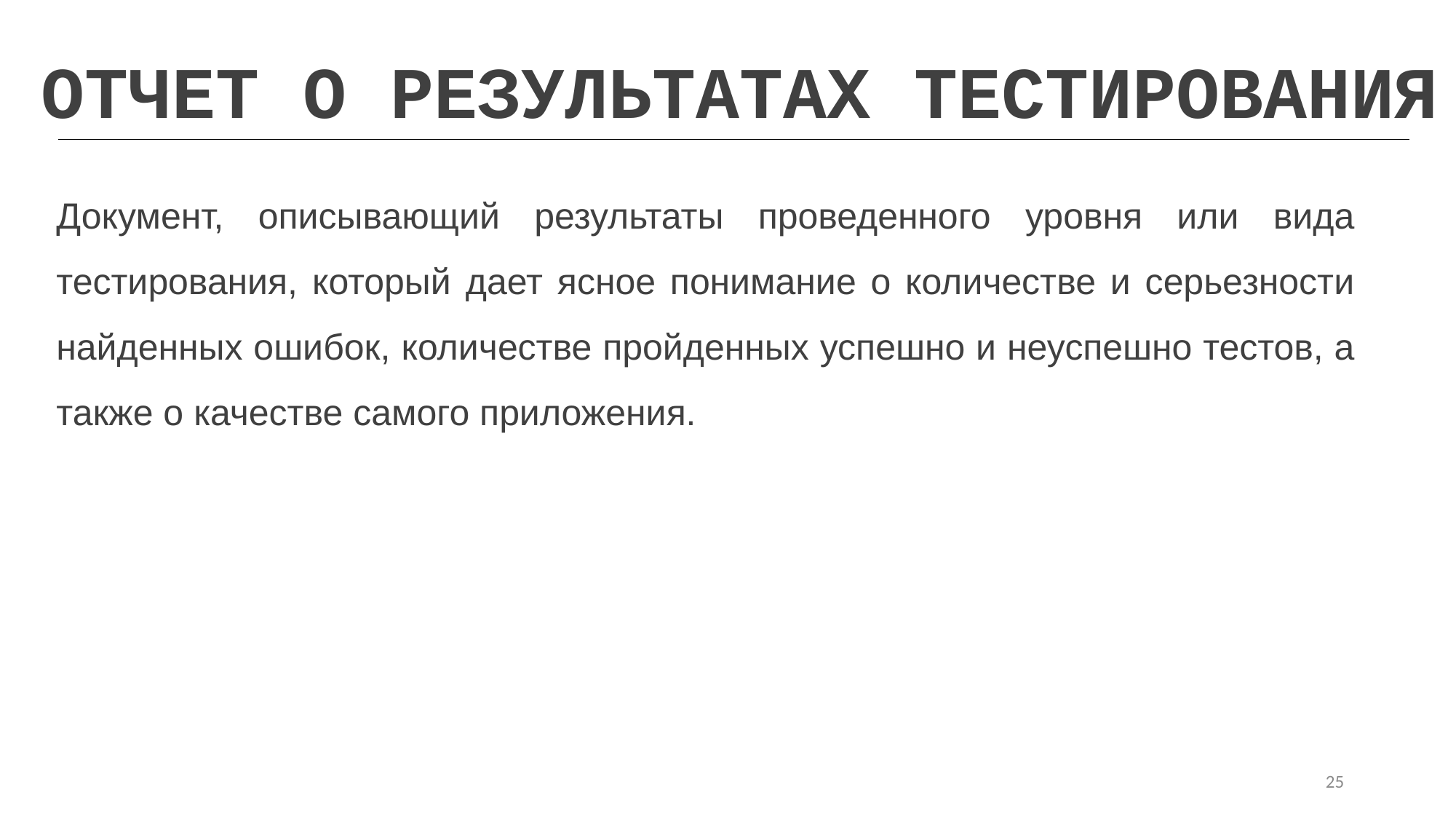

ОТЧЕТ О РЕЗУЛЬТАТАХ ТЕСТИРОВАНИЯ
Документ, описывающий результаты проведенного уровня или вида тестирования, который дает ясное понимание о количестве и серьезности найденных ошибок, количестве пройденных успешно и неуспешно тестов, а также о качестве самого приложения.
25